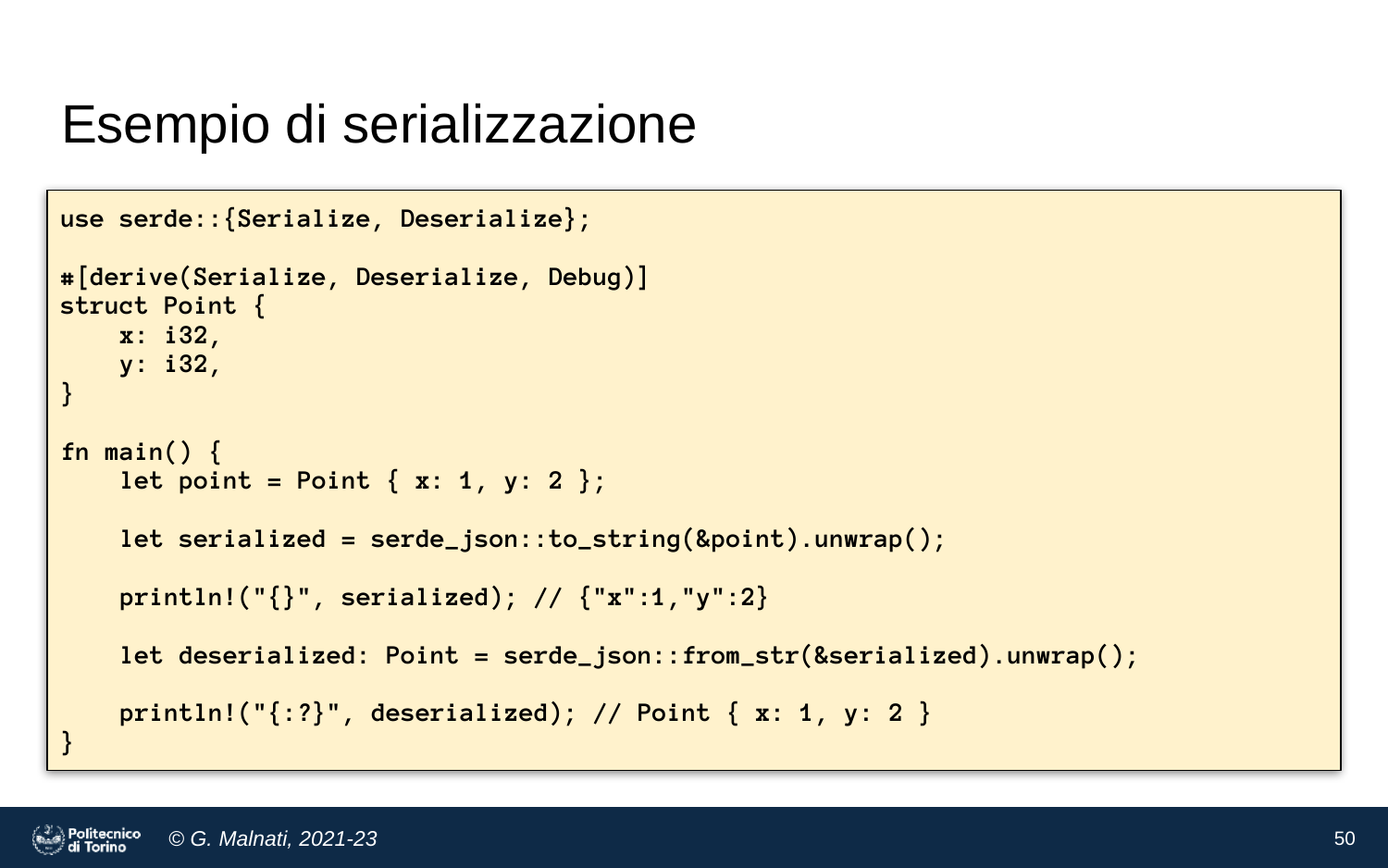

# Esempio di serializzazione
use serde::{Serialize, Deserialize};

#[derive(Serialize, Deserialize, Debug)]
struct Point {
    x: i32,
    y: i32,
}

fn main() {
    let point = Point { x: 1, y: 2 };

    let serialized = serde_json::to_string(&point).unwrap();

    println!("{}", serialized); // {"x":1,"y":2}

    let deserialized: Point = serde_json::from_str(&serialized).unwrap();

    println!("{:?}", deserialized); // Point { x: 1, y: 2 }
}
50